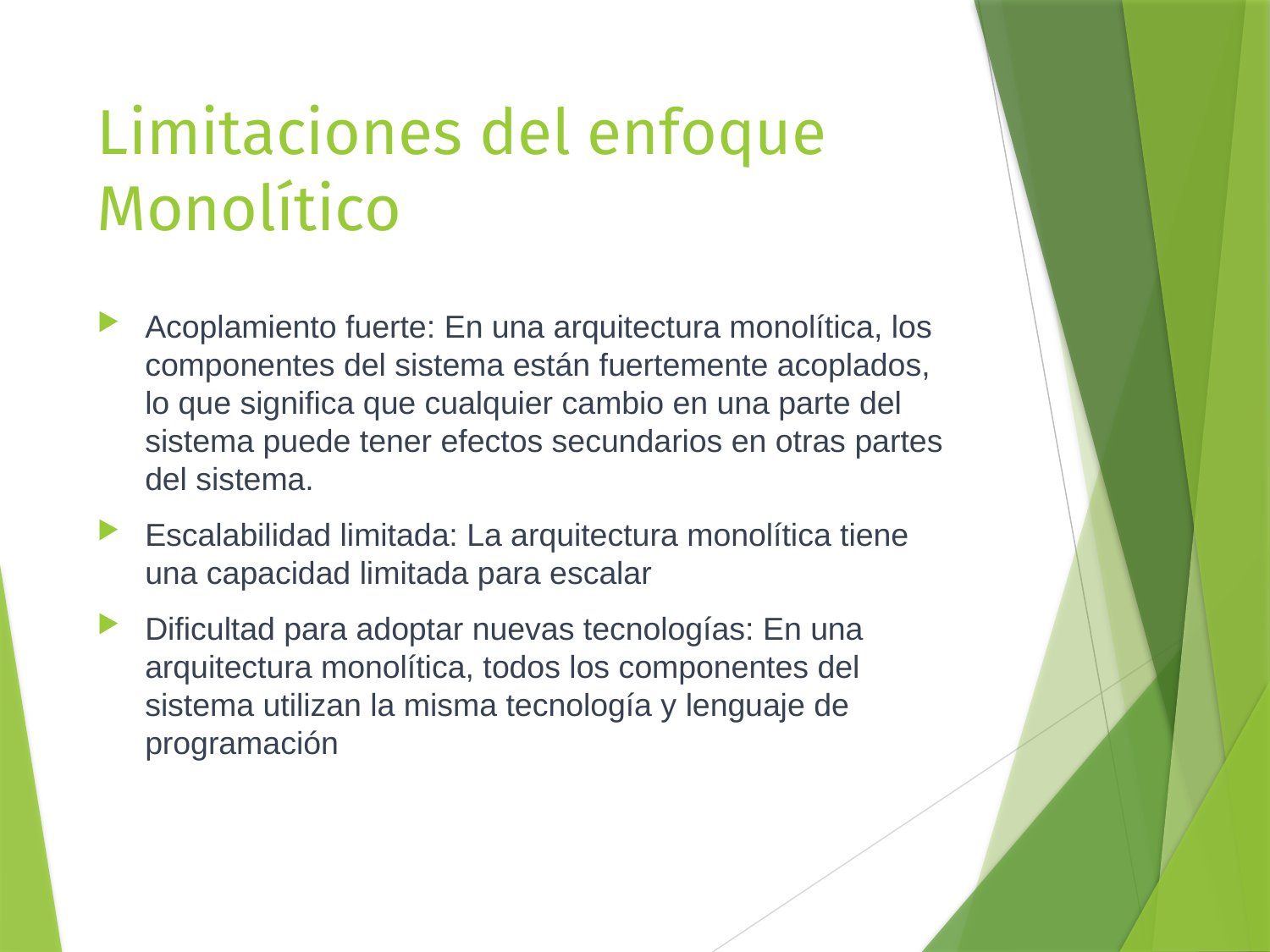

# Limitaciones del enfoque Monolítico
Acoplamiento fuerte: En una arquitectura monolítica, los componentes del sistema están fuertemente acoplados, lo que significa que cualquier cambio en una parte del sistema puede tener efectos secundarios en otras partes del sistema.
Escalabilidad limitada: La arquitectura monolítica tiene una capacidad limitada para escalar
Dificultad para adoptar nuevas tecnologías: En una arquitectura monolítica, todos los componentes del sistema utilizan la misma tecnología y lenguaje de programación